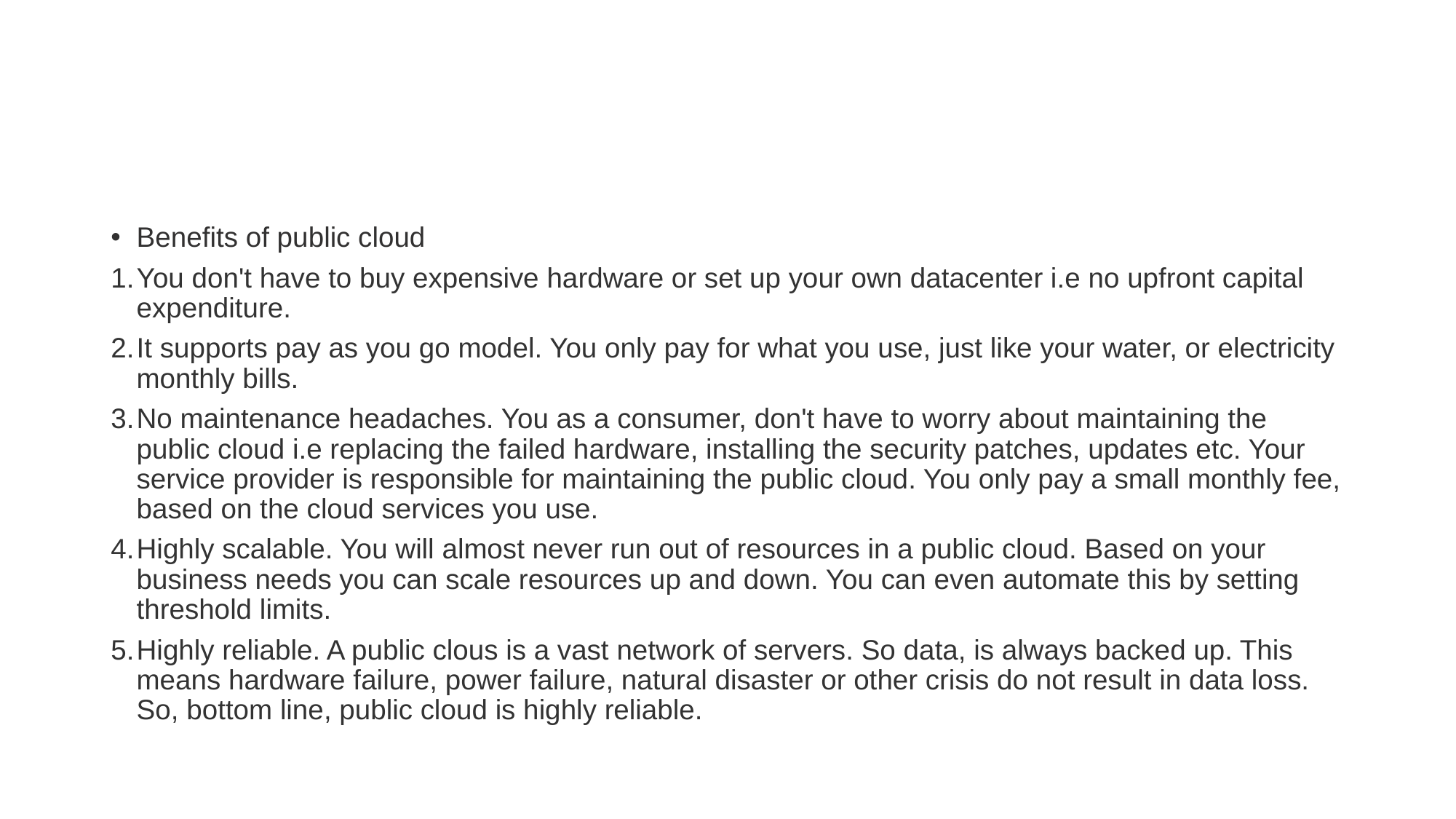

#
Benefits of public cloud
You don't have to buy expensive hardware or set up your own datacenter i.e no upfront capital expenditure.
It supports pay as you go model. You only pay for what you use, just like your water, or electricity monthly bills.
No maintenance headaches. You as a consumer, don't have to worry about maintaining the public cloud i.e replacing the failed hardware, installing the security patches, updates etc. Your service provider is responsible for maintaining the public cloud. You only pay a small monthly fee, based on the cloud services you use.
Highly scalable. You will almost never run out of resources in a public cloud. Based on your business needs you can scale resources up and down. You can even automate this by setting threshold limits.
Highly reliable. A public clous is a vast network of servers. So data, is always backed up. This means hardware failure, power failure, natural disaster or other crisis do not result in data loss. So, bottom line, public cloud is highly reliable.